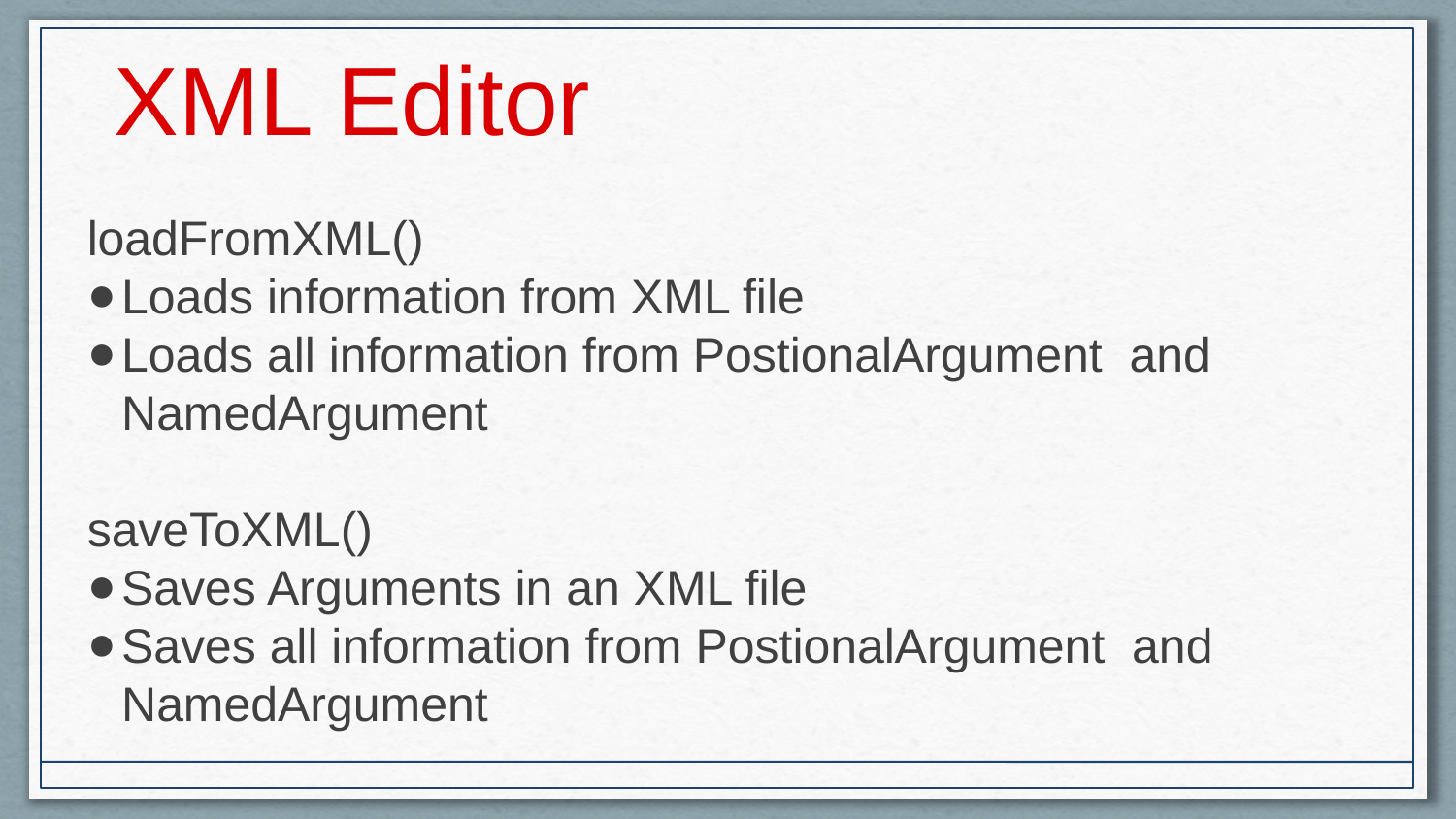

XML Editor
loadFromXML()
Loads information from XML file
Loads all information from PostionalArgument  and NamedArgument

saveToXML()
Saves Arguments in an XML file
Saves all information from PostionalArgument  and NamedArgument